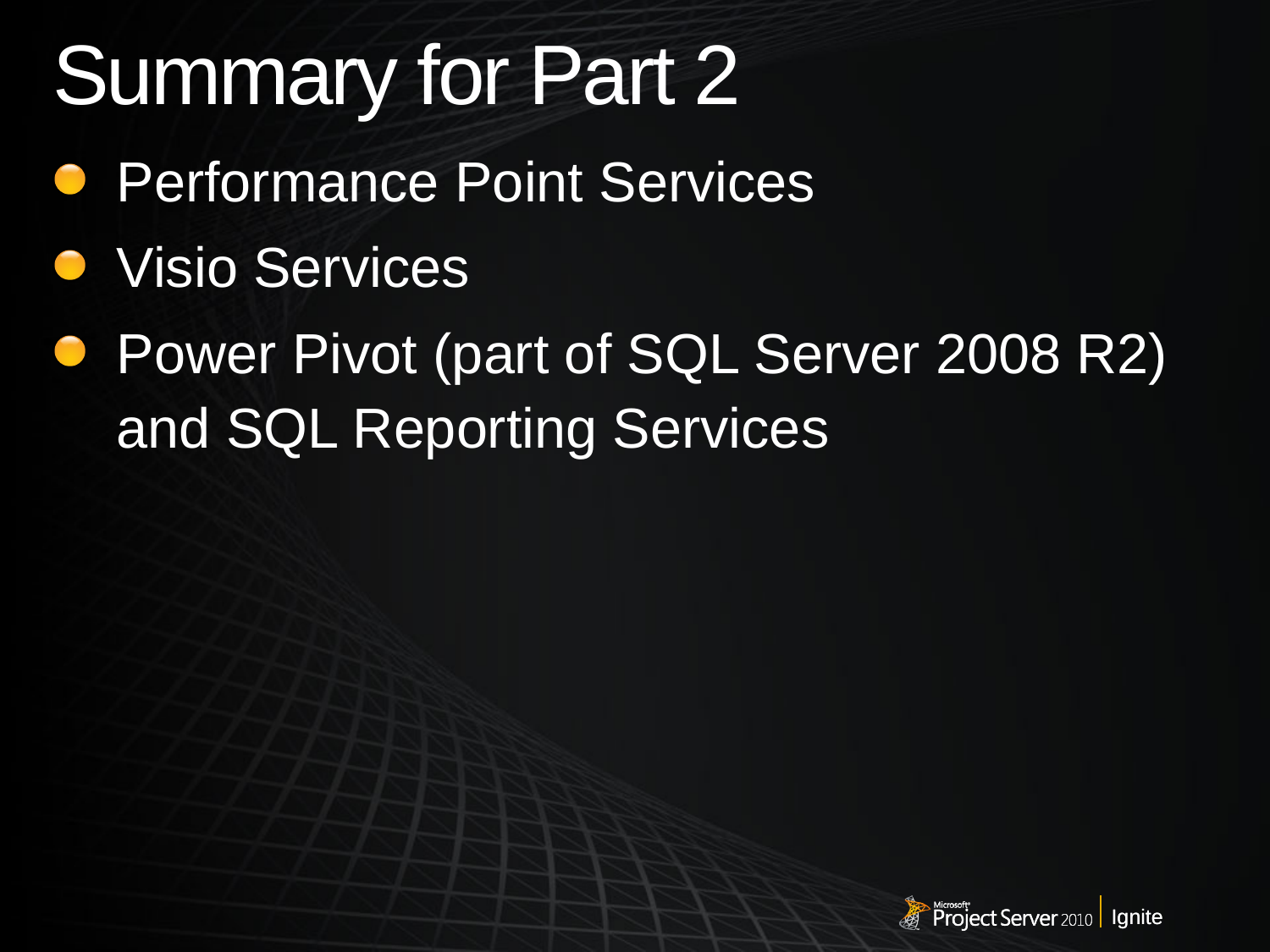

# Summary for Part 2
Performance Point Services
Visio Services
Power Pivot (part of SQL Server 2008 R2) and SQL Reporting Services